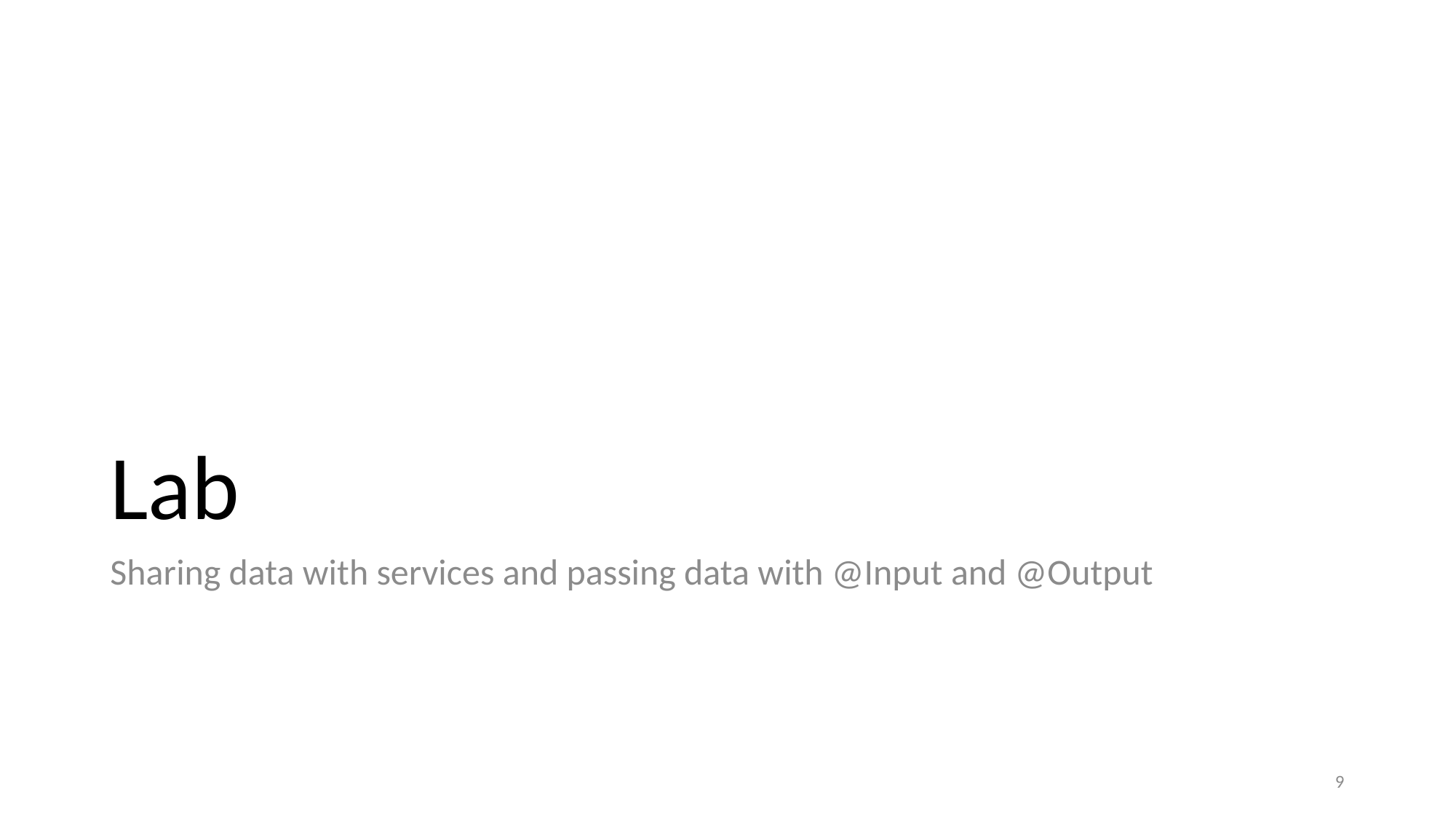

# Lab
Sharing data with services and passing data with @Input and @Output

9